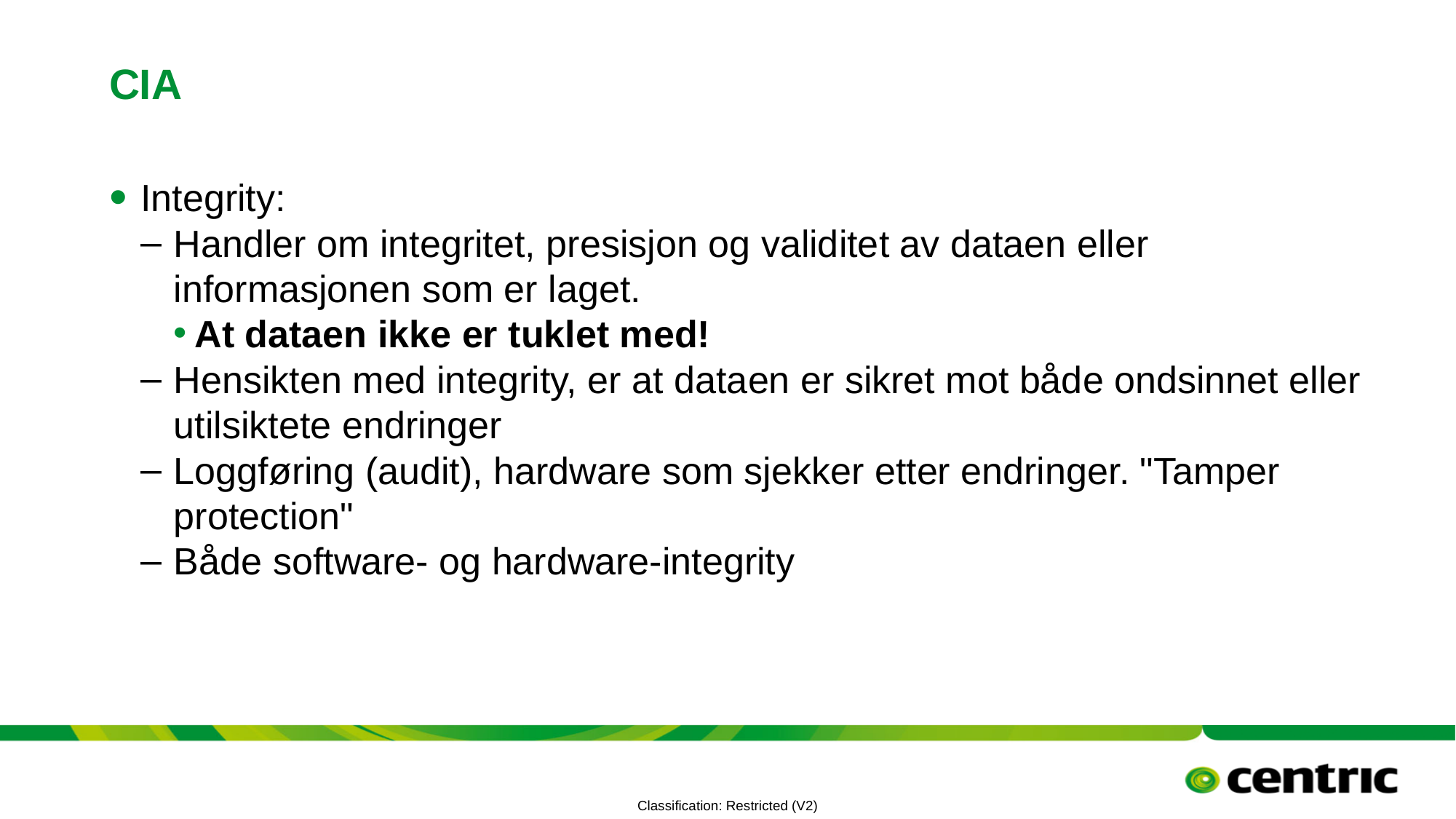

# CIA
Integrity:
Handler om integritet, presisjon og validitet av dataen eller informasjonen som er laget.
At dataen ikke er tuklet med!
Hensikten med integrity, er at dataen er sikret mot både ondsinnet eller utilsiktete endringer
Loggføring (audit), hardware som sjekker etter endringer. "Tamper protection"
Både software- og hardware-integrity